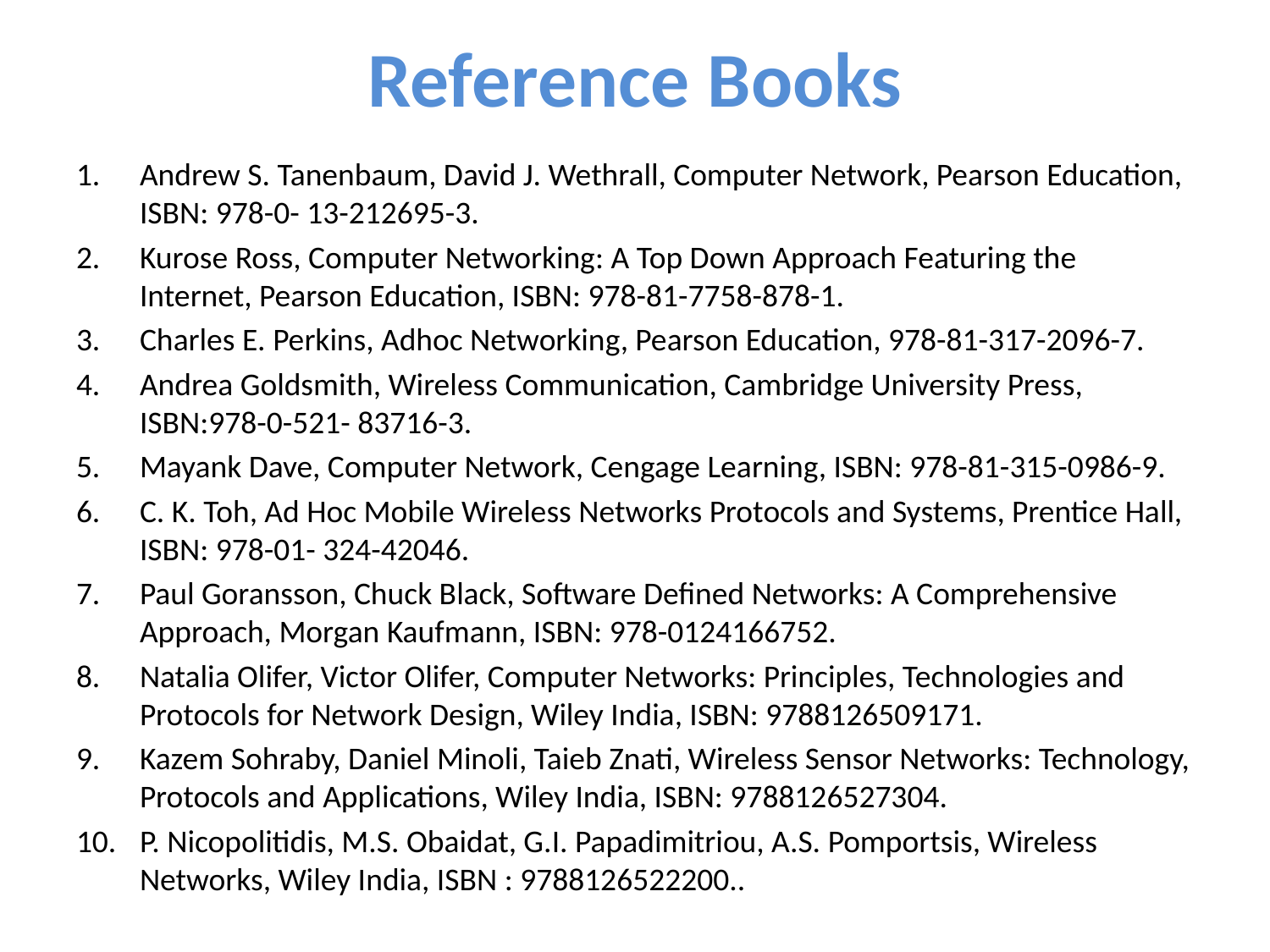

# Reference Books
Andrew S. Tanenbaum, David J. Wethrall, Computer Network, Pearson Education, ISBN: 978-0- 13-212695-3.
Kurose Ross, Computer Networking: A Top Down Approach Featuring the Internet, Pearson Education, ISBN: 978-81-7758-878-1.
Charles E. Perkins, Adhoc Networking, Pearson Education, 978-81-317-2096-7.
Andrea Goldsmith, Wireless Communication, Cambridge University Press, ISBN:978-0-521- 83716-3.
Mayank Dave, Computer Network, Cengage Learning, ISBN: 978-81-315-0986-9.
C. K. Toh, Ad Hoc Mobile Wireless Networks Protocols and Systems, Prentice Hall, ISBN: 978-01- 324-42046.
Paul Goransson, Chuck Black, Software Defined Networks: A Comprehensive Approach, Morgan Kaufmann, ISBN: 978-0124166752.
Natalia Olifer, Victor Olifer, Computer Networks: Principles, Technologies and Protocols for Network Design, Wiley India, ISBN: 9788126509171.
Kazem Sohraby, Daniel Minoli, Taieb Znati, Wireless Sensor Networks: Technology, Protocols and Applications, Wiley India, ISBN: 9788126527304.
P. Nicopolitidis, M.S. Obaidat, G.I. Papadimitriou, A.S. Pomportsis, Wireless Networks, Wiley India, ISBN : 9788126522200..